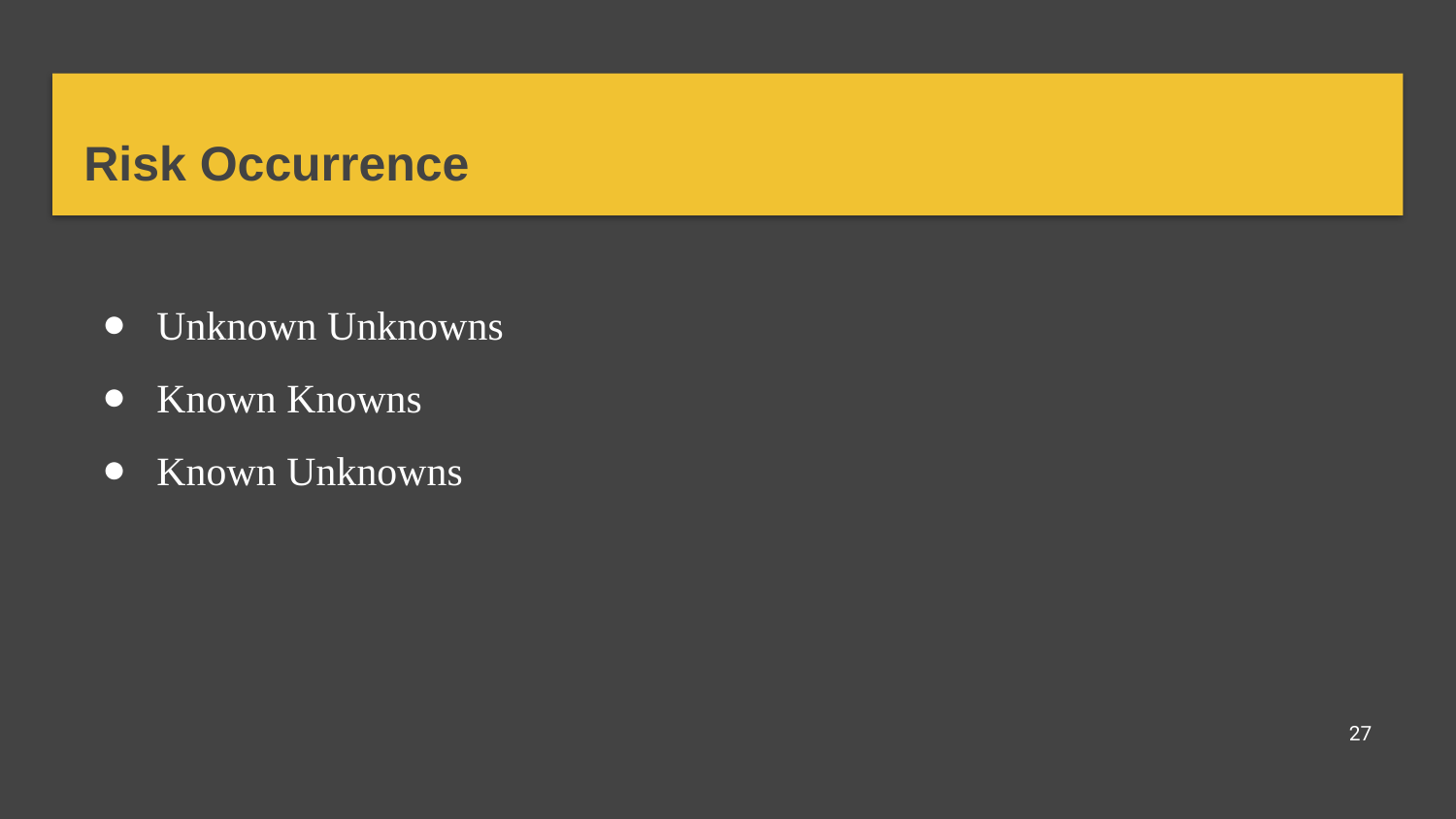

# Risk Occurrence
Unknown Unknowns
Known Knowns
Known Unknowns

27